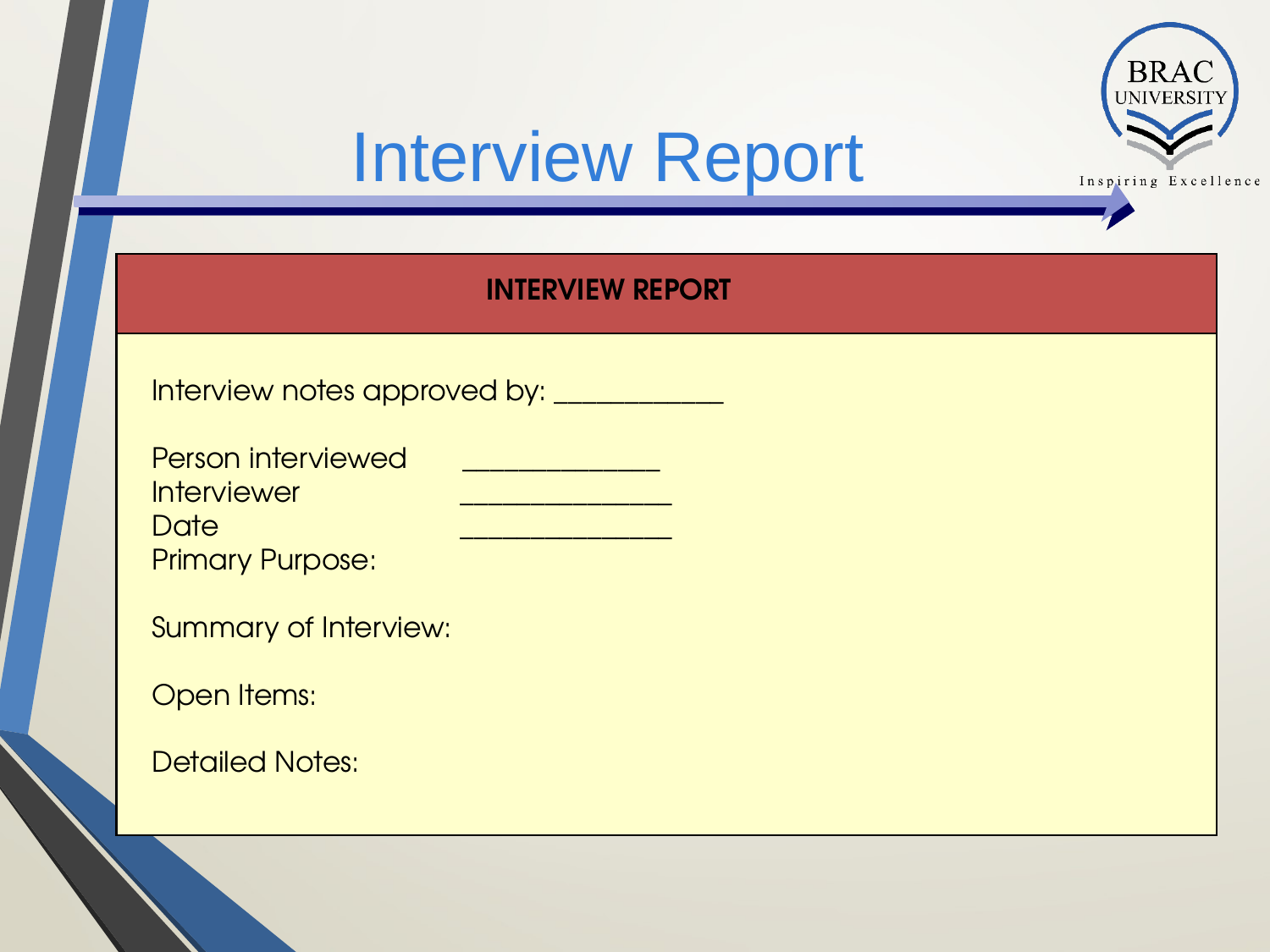

# Interview Report

INTERVIEW REPORT

Interview notes approved by: ____________

Person interviewed       ______________
Interviewer	       _______________
Date                   	       _______________
Primary Purpose:

Summary of Interview:

Open Items:

Detailed Notes: